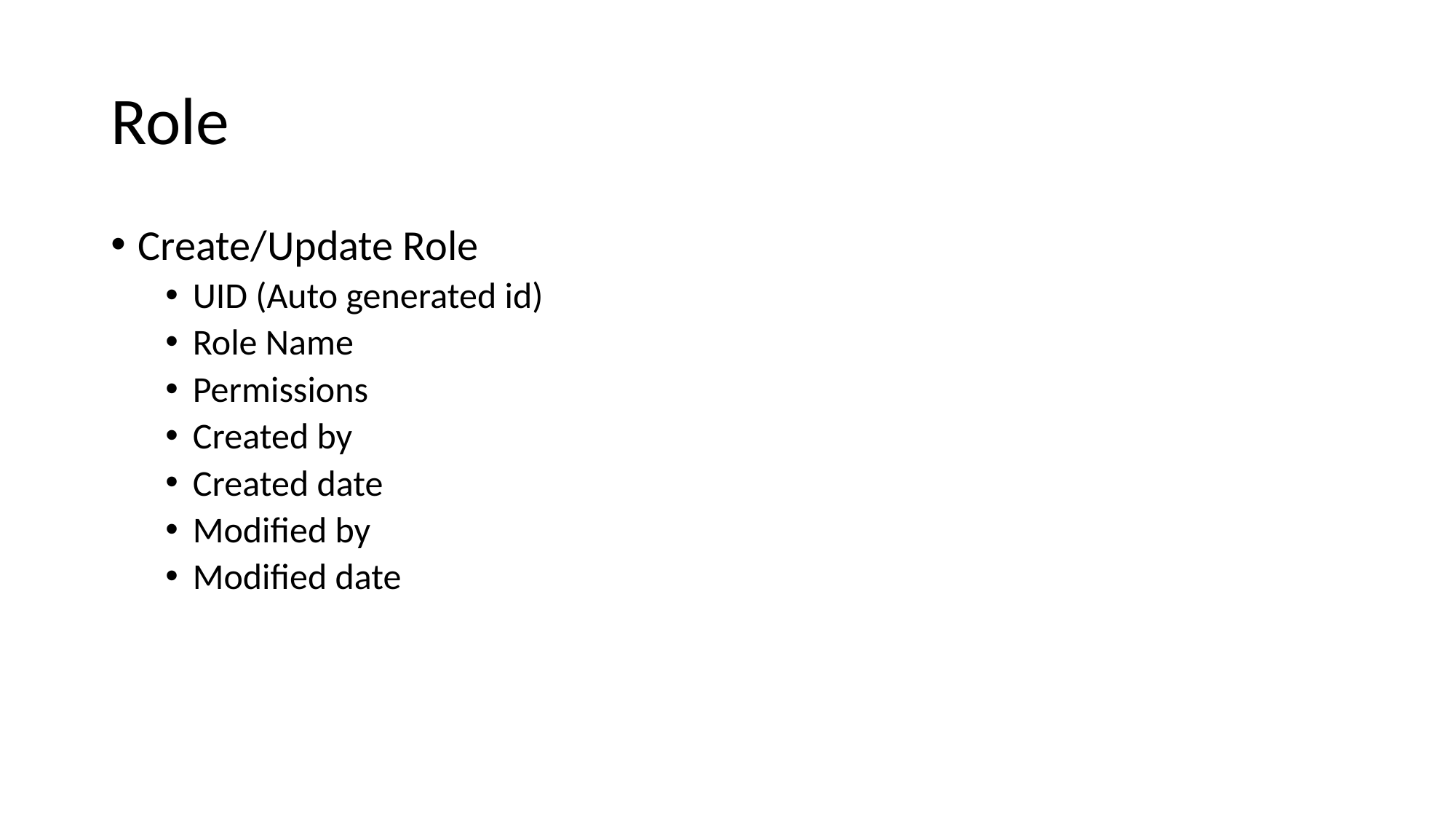

# Role
Create/Update Role
UID (Auto generated id)
Role Name
Permissions
Created by
Created date
Modified by
Modified date